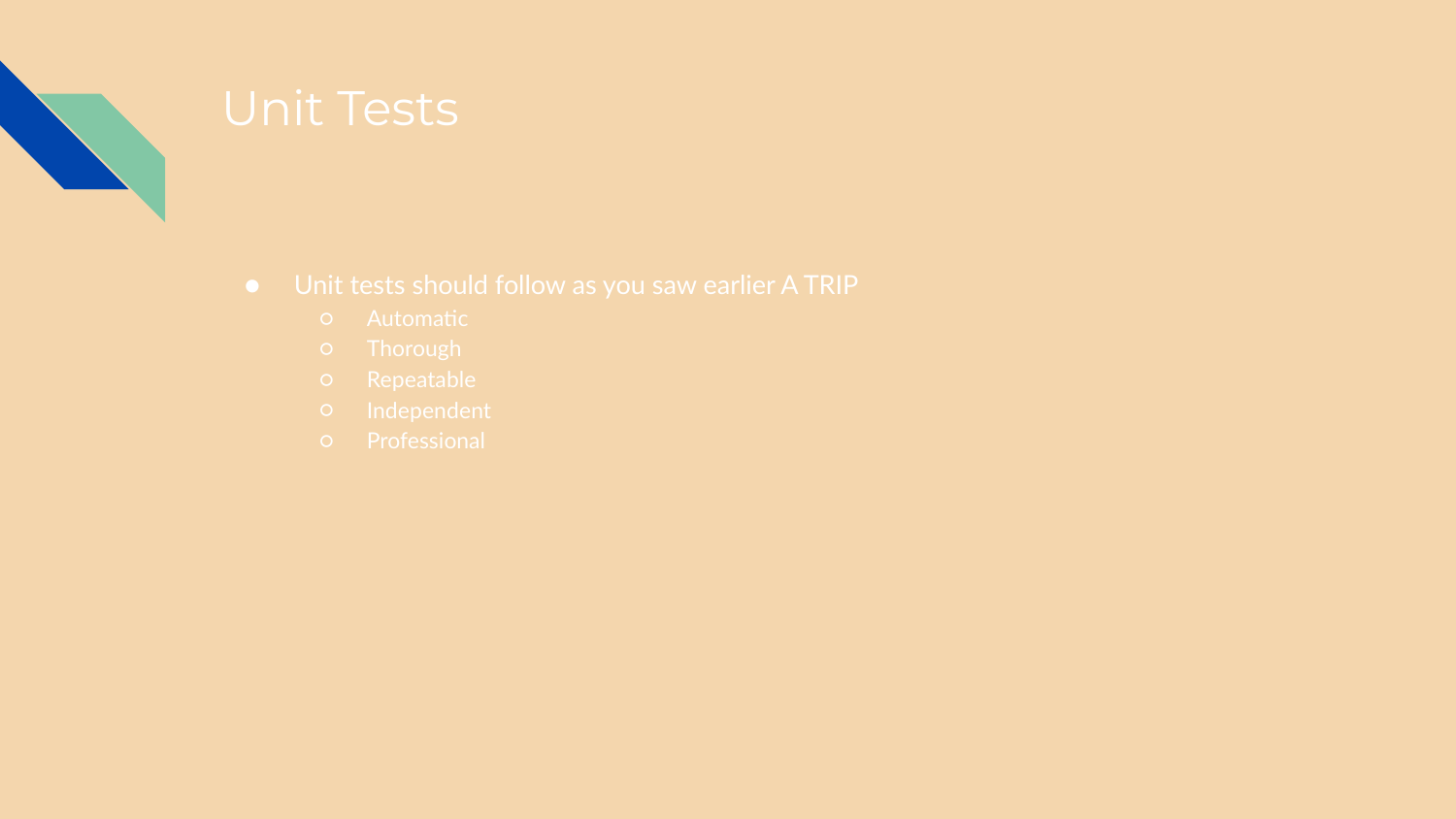

# Unit Tests
Unit tests should follow as you saw earlier A TRIP
Automatic
Thorough
Repeatable
Independent
Professional